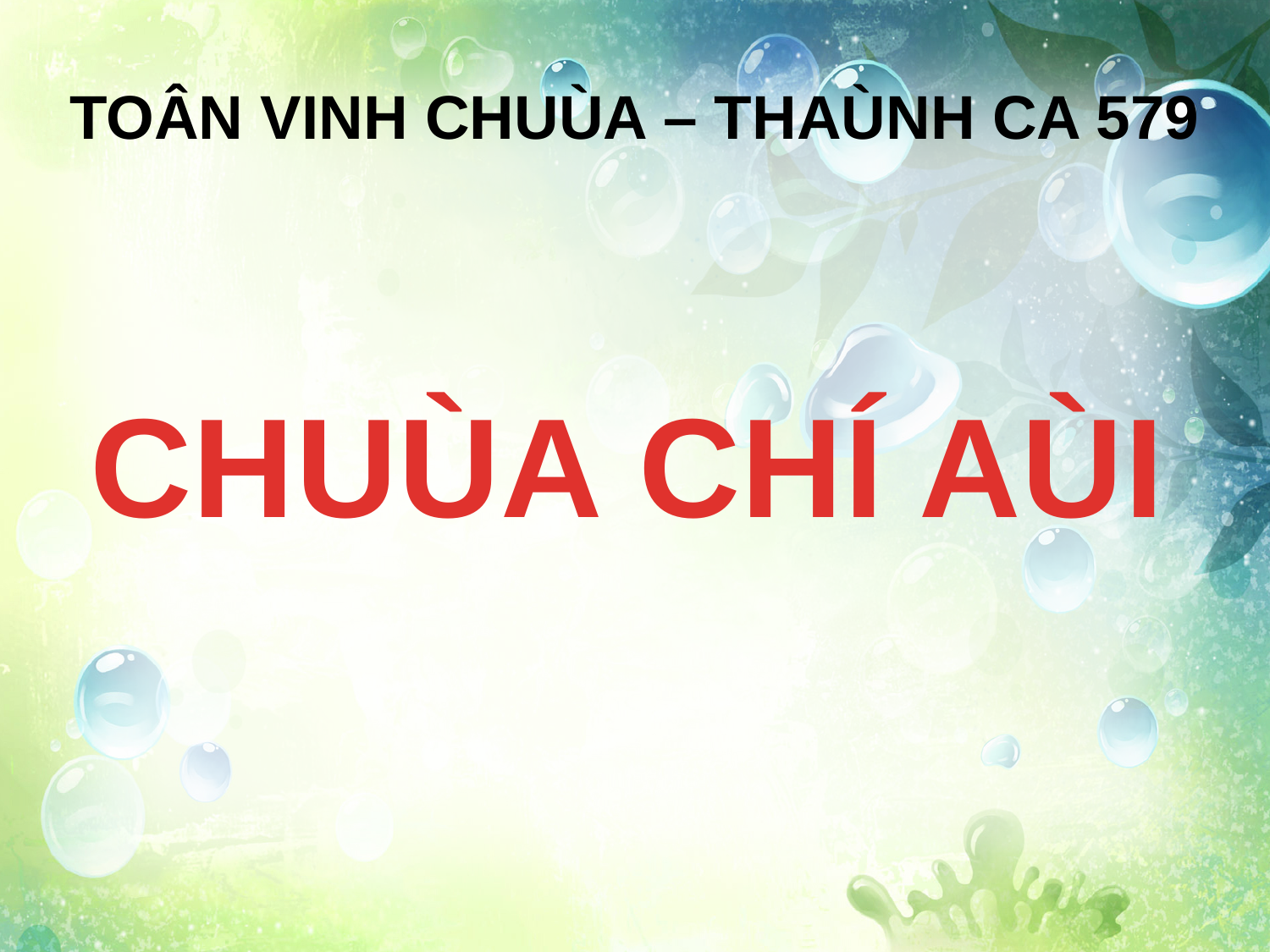

TOÂN VINH CHUÙA – THAÙNH CA 579
CHUÙA CHÍ AÙI